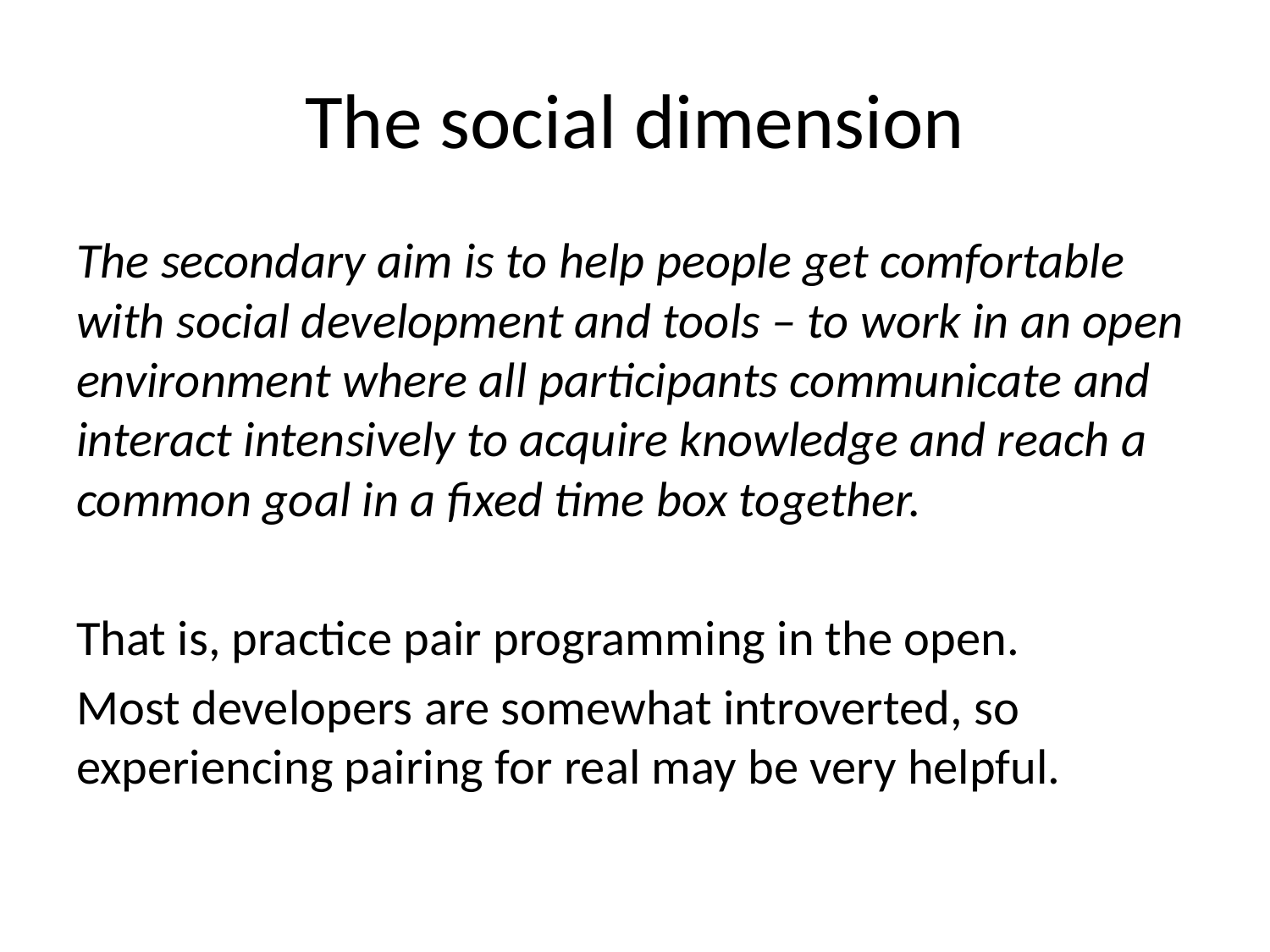

# The social dimension
The secondary aim is to help people get comfortable  with social development and tools – to work in an open environment where all participants communicate and interact intensively to acquire knowledge and reach a common goal in a fixed time box together.

That is, practice pair programming in the open.
Most developers are somewhat introverted, so experiencing pairing for real may be very helpful.